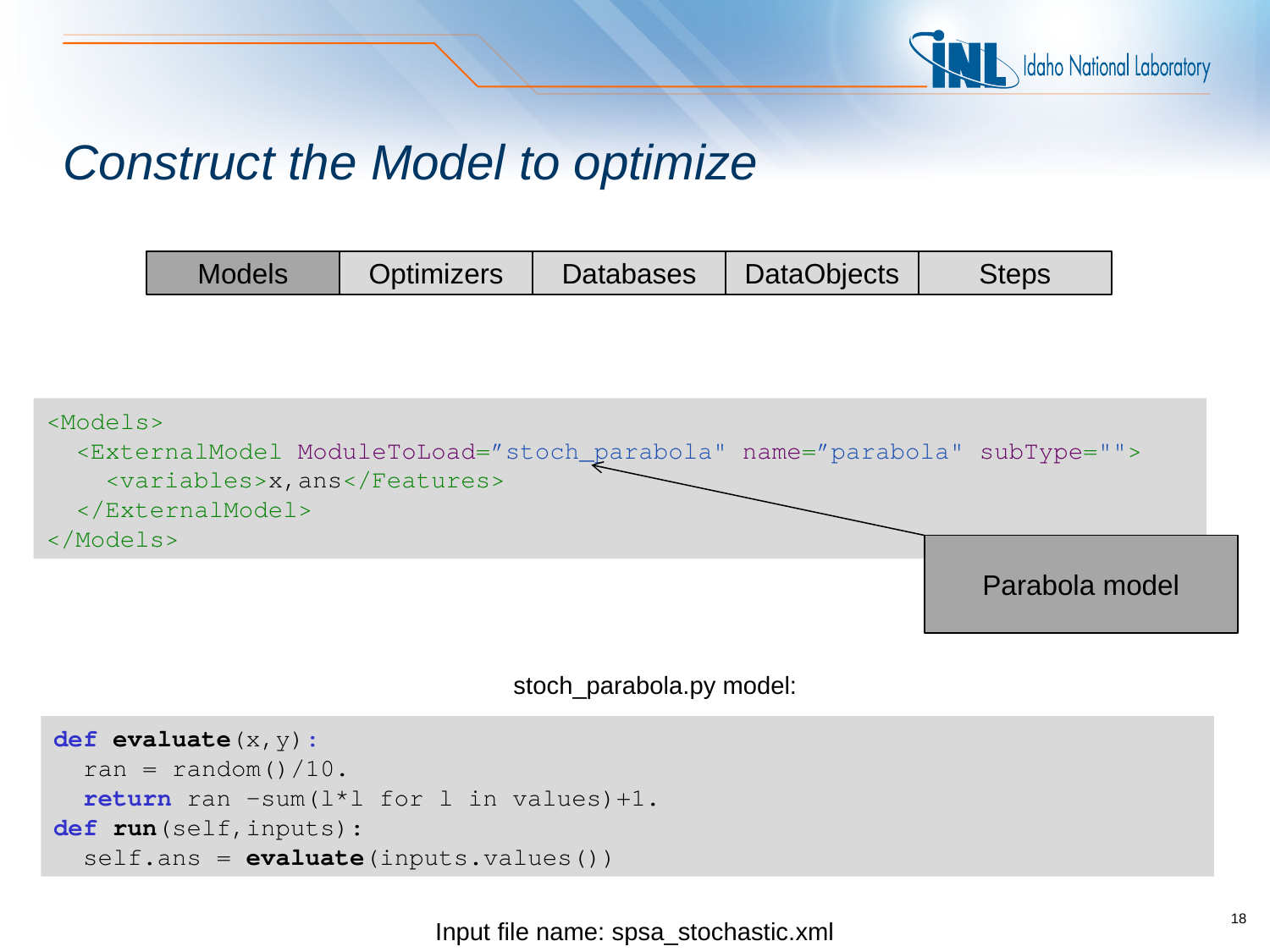

# Construct the Model to optimize
Models
Optimizers
Databases
DataObjects
Steps
<Models>
  <ExternalModel ModuleToLoad=”stoch_parabola" name=”parabola" subType="">
    <variables>x,ans</Features>
  </ExternalModel>
</Models>
Parabola model
stoch_parabola.py model:
def evaluate(x,y):
  ran = random()/10.
  return ran -sum(l*l for l in values)+1.
def run(self,inputs):
  self.ans = evaluate(inputs.values())
Input file name: spsa_stochastic.xml
18